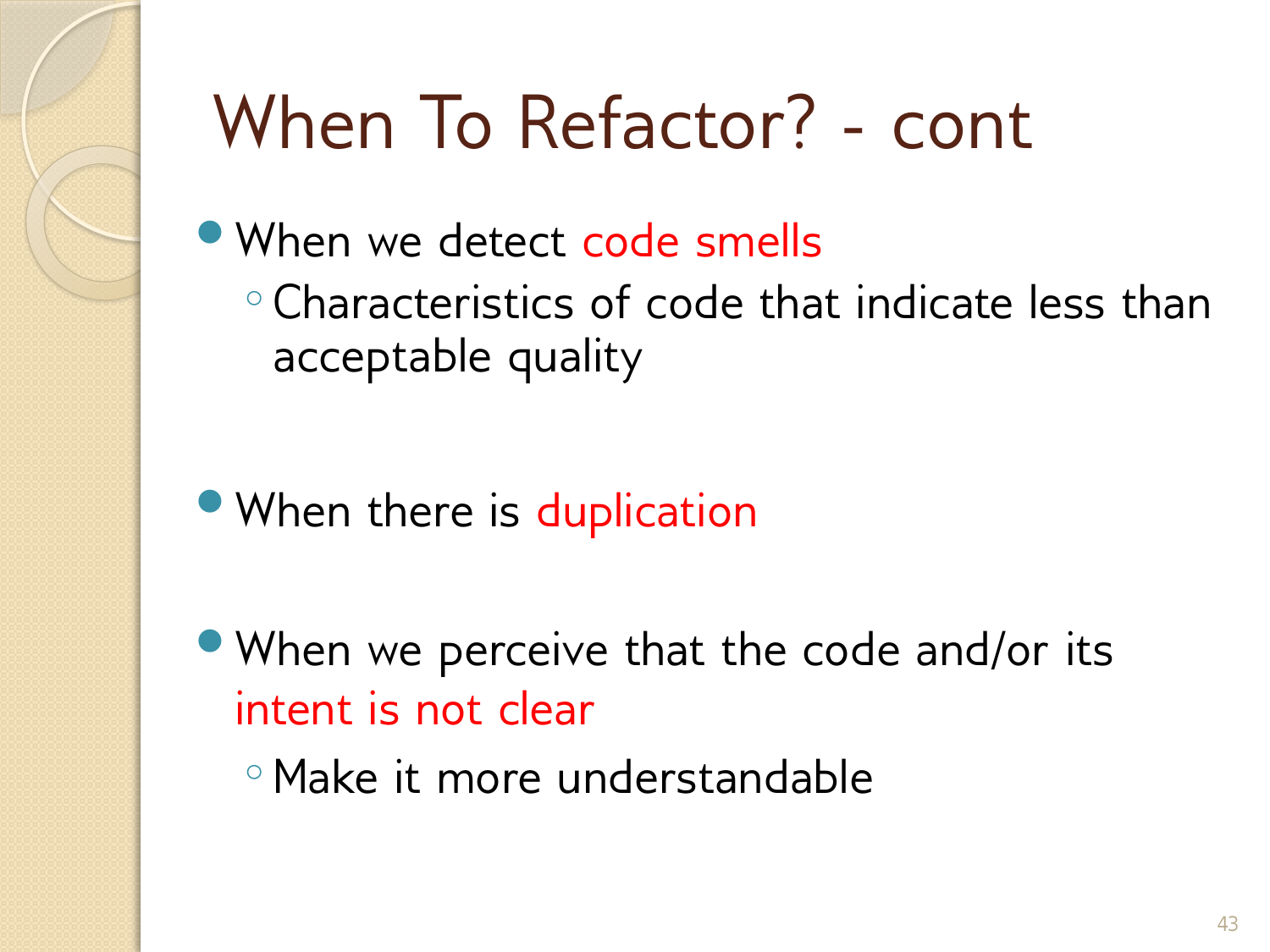

# When To Refactor? - cont
When we detect code smells
Characteristics of code that indicate less than acceptable quality

When there is duplication

When we perceive that the code and/or its intent is not clear
Make it more understandable
43